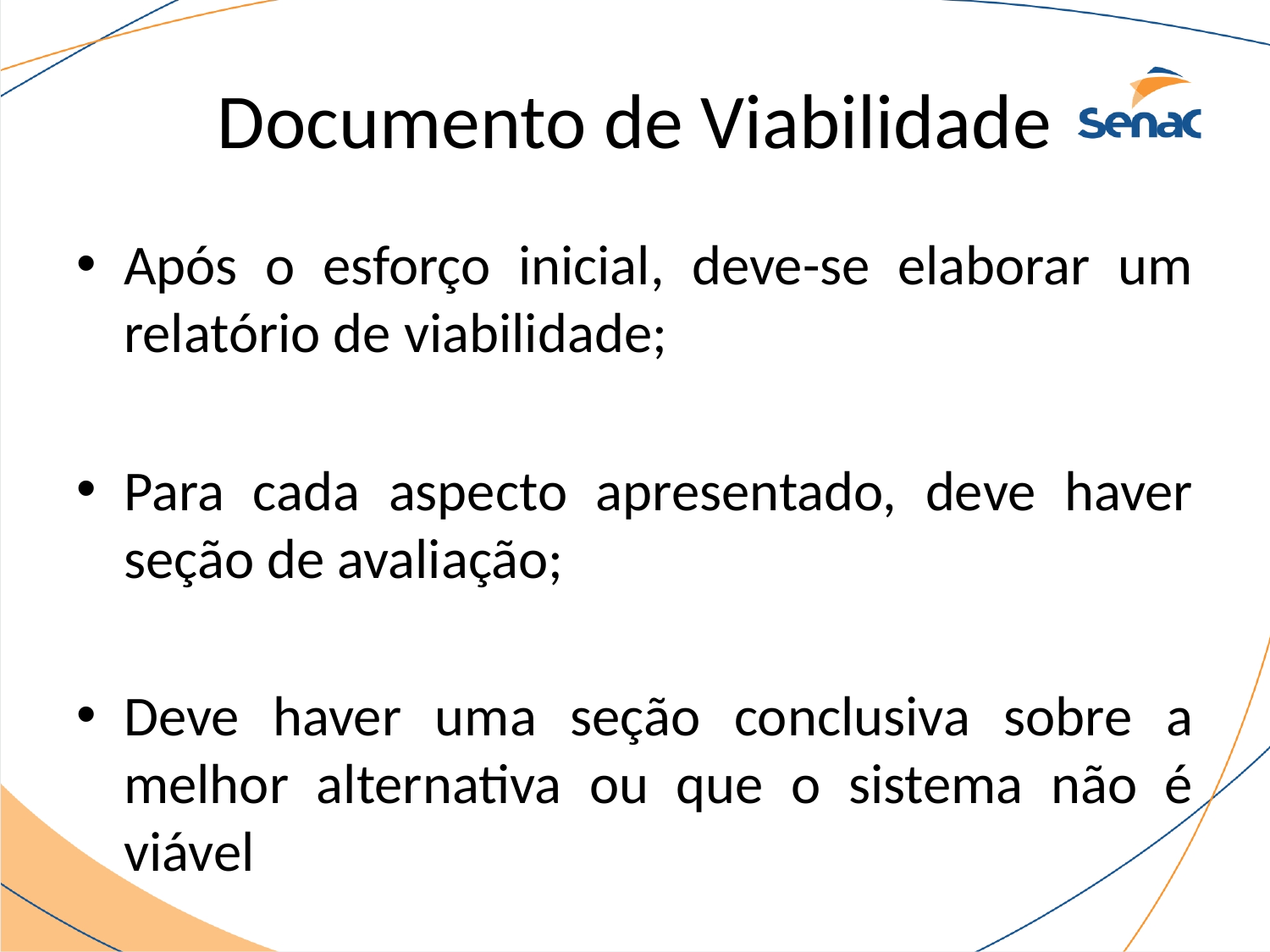

# Documento de Viabilidade
Após o esforço inicial, deve-se elaborar um relatório de viabilidade;

Para cada aspecto apresentado, deve haver seção de avaliação;

Deve haver uma seção conclusiva sobre a melhor alternativa ou que o sistema não é viável